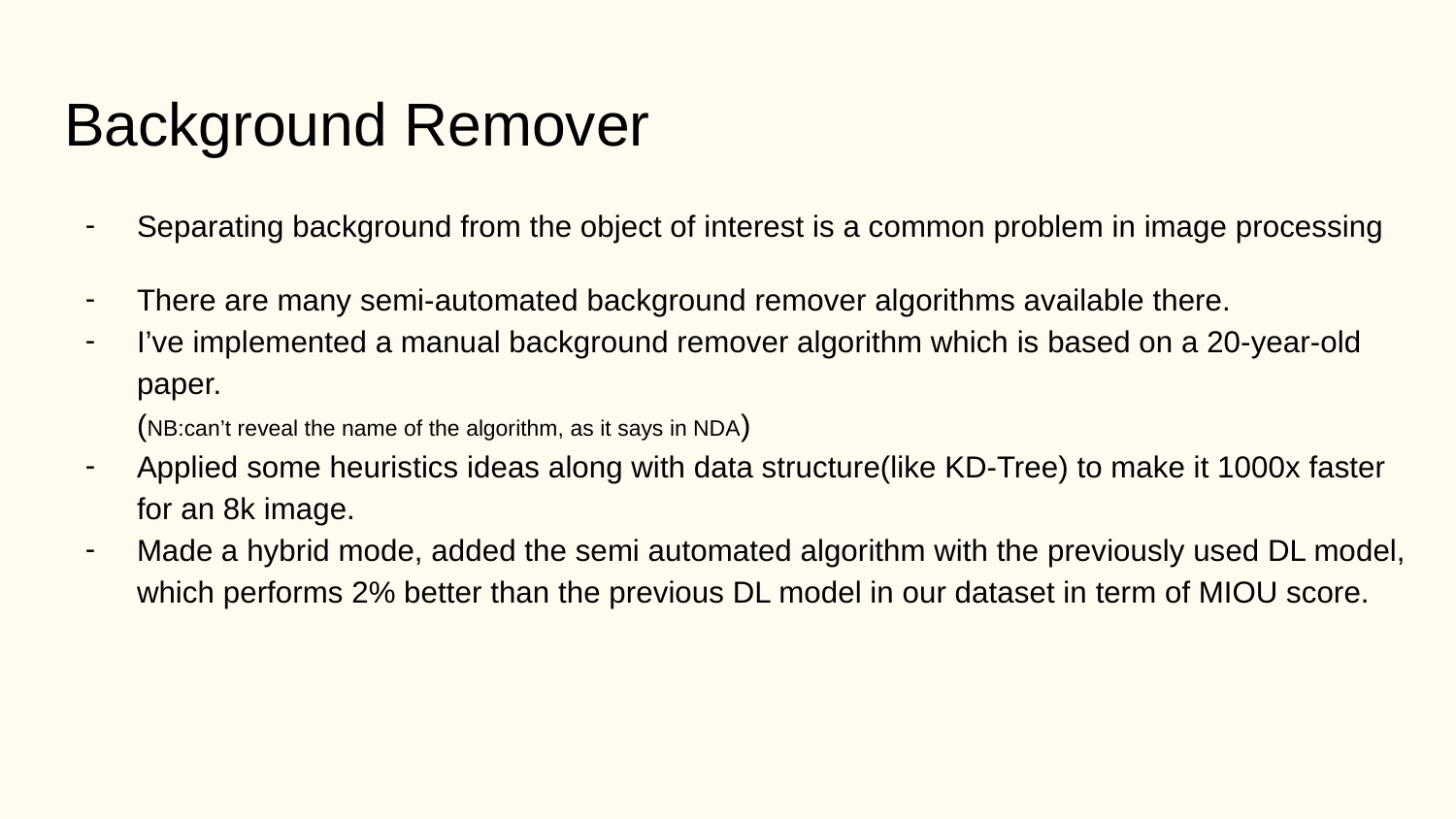

# Background Remover
Separating background from the object of interest is a common problem in image processing
There are many semi-automated background remover algorithms available there.
I’ve implemented a manual background remover algorithm which is based on a 20-year-old paper.
(NB:can’t reveal the name of the algorithm, as it says in NDA)
Applied some heuristics ideas along with data structure(like KD-Tree) to make it 1000x faster for an 8k image.
Made a hybrid mode, added the semi automated algorithm with the previously used DL model, which performs 2% better than the previous DL model in our dataset in term of MIOU score.